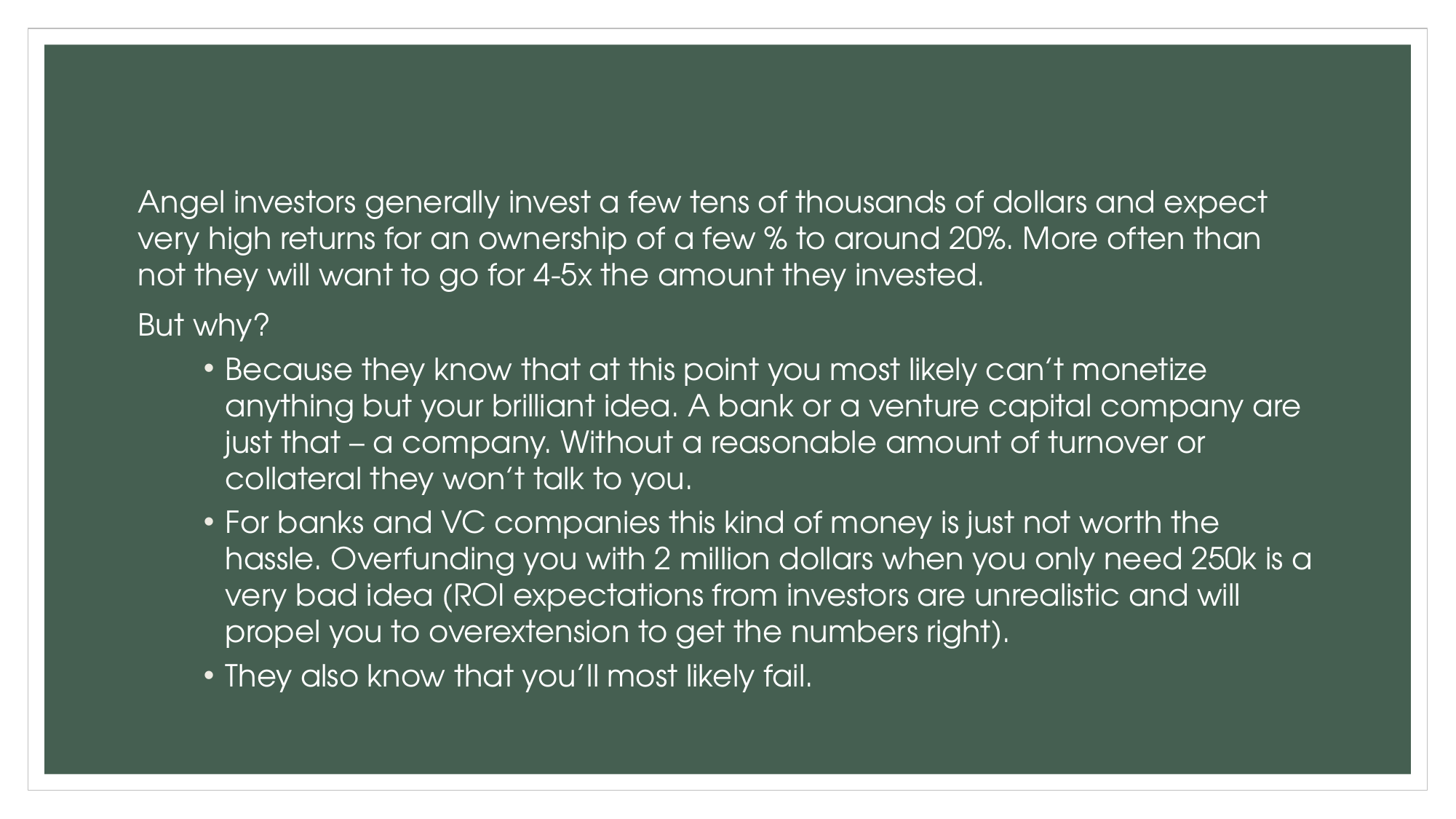

Angel investors generally invest a few tens of thousands of dollars and expect very high returns for an ownership of a few % to around 20%. More often than not they will want to go for 4-5x the amount they invested.
But why?
Because they know that at this point you most likely can’t monetize anything but your brilliant idea. A bank or a venture capital company are just that – a company. Without a reasonable amount of turnover or collateral they won’t talk to you.
For banks and VC companies this kind of money is just not worth the hassle. Overfunding you with 2 million dollars when you only need 250k is a very bad idea (ROI expectations from investors are unrealistic and will propel you to overextension to get the numbers right).
They also know that you’ll most likely fail.